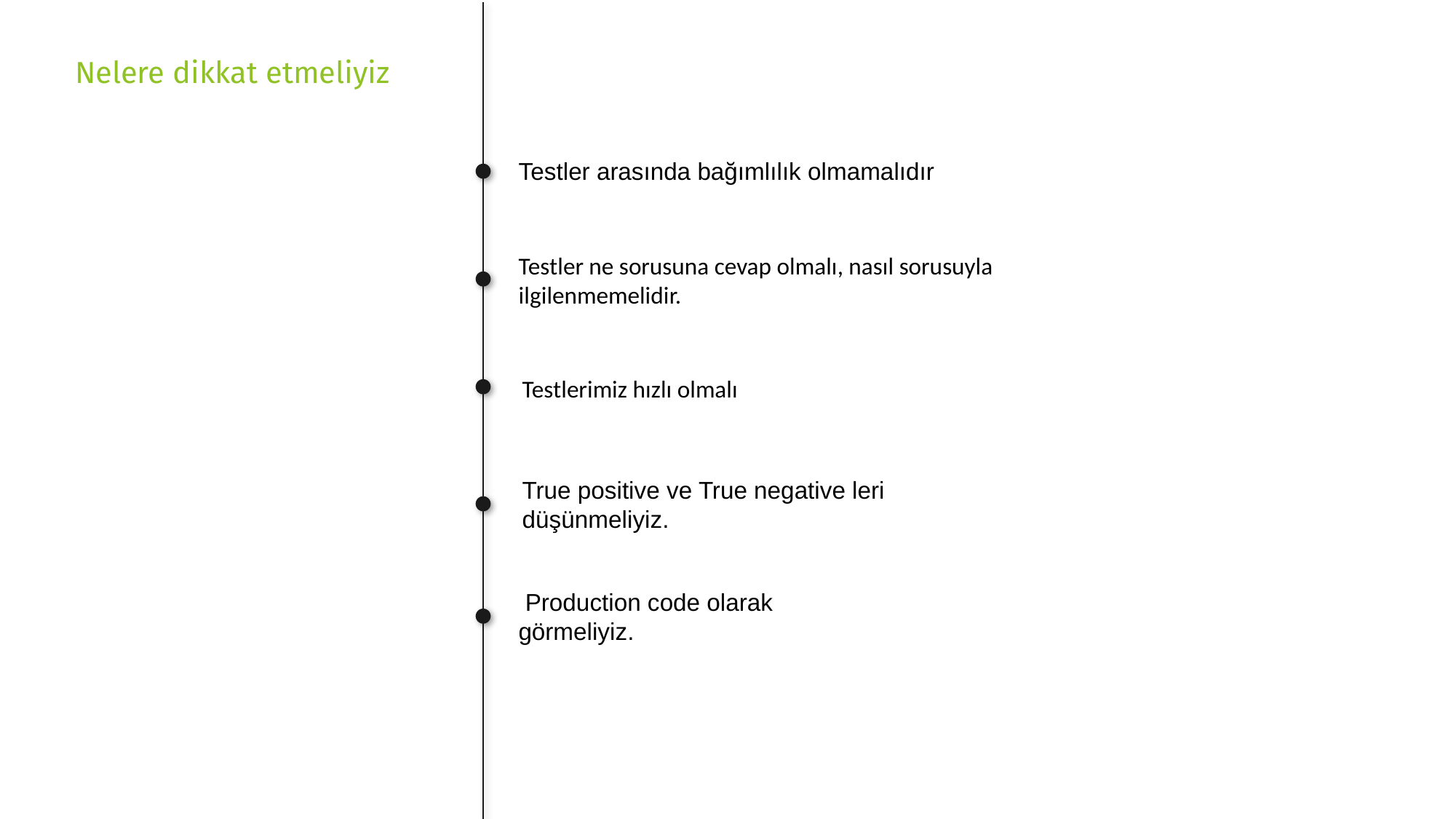

Nelere dikkat etmeliyiz
Testler arasında bağımlılık olmamalıdır

Testler ne sorusuna cevap olmalı, nasıl sorusuyla ilgilenmemelidir.

Testlerimiz hızlı olmalı

True positive ve True negative leri düşünmeliyiz.

 Production code olarak görmeliyiz.